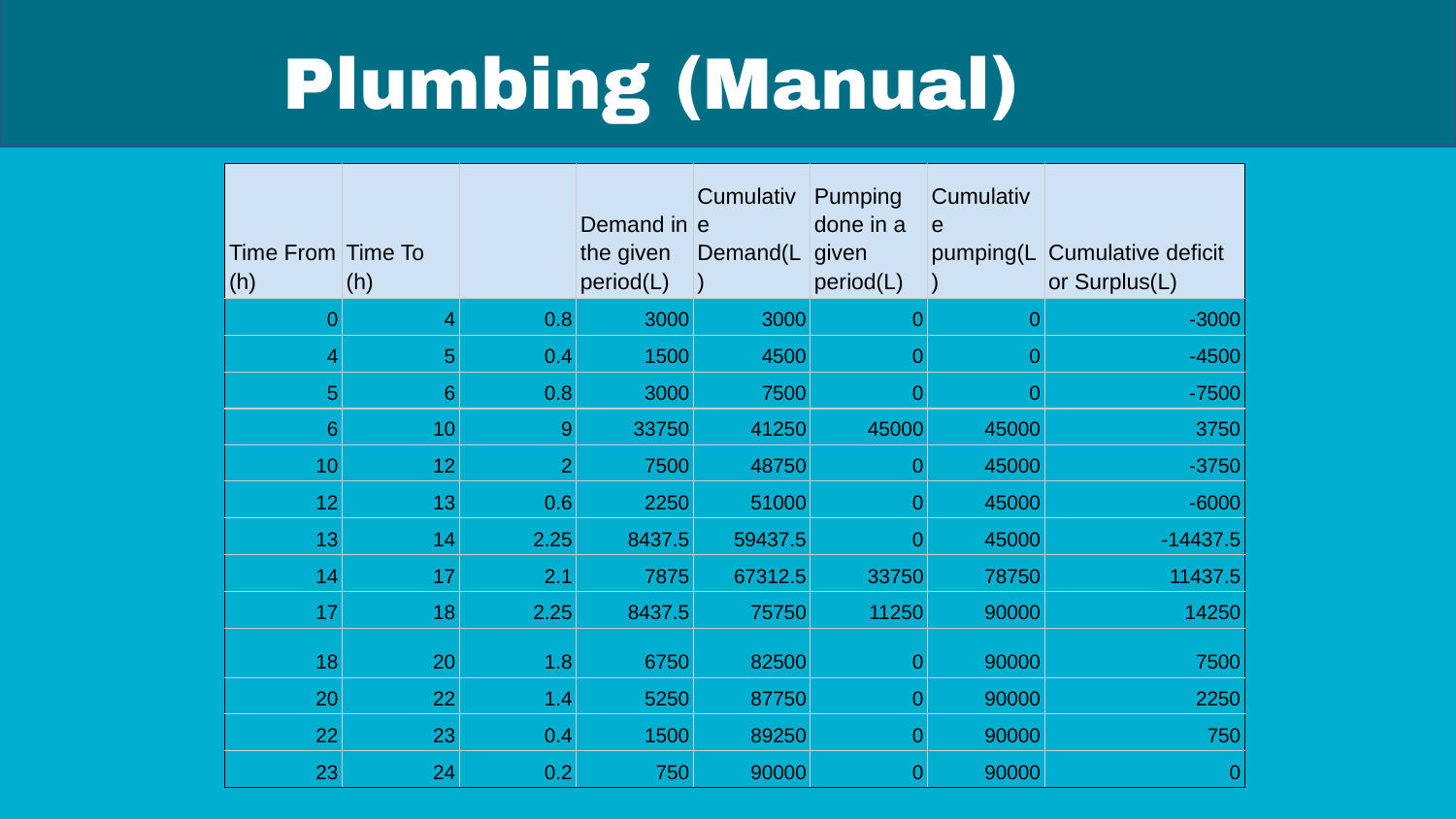

# Plumbing (Manual)

| Time From (h) | Time To (h) |  | Demand in the given period(L) | Cumulative Demand(L) | Pumping done in a given period(L) | Cumulative pumping(L) | Cumulative deficit or Surplus(L) |
| --- | --- | --- | --- | --- | --- | --- | --- |
| 0 | 4 | 0.8 | 3000 | 3000 | 0 | 0 | -3000 |
| 4 | 5 | 0.4 | 1500 | 4500 | 0 | 0 | -4500 |
| 5 | 6 | 0.8 | 3000 | 7500 | 0 | 0 | -7500 |
| 6 | 10 | 9 | 33750 | 41250 | 45000 | 45000 | 3750 |
| 10 | 12 | 2 | 7500 | 48750 | 0 | 45000 | -3750 |
| 12 | 13 | 0.6 | 2250 | 51000 | 0 | 45000 | -6000 |
| 13 | 14 | 2.25 | 8437.5 | 59437.5 | 0 | 45000 | -14437.5 |
| 14 | 17 | 2.1 | 7875 | 67312.5 | 33750 | 78750 | 11437.5 |
| 17 | 18 | 2.25 | 8437.5 | 75750 | 11250 | 90000 | 14250 |
| 18 | 20 | 1.8 | 6750 | 82500 | 0 | 90000 | 7500 |
| 20 | 22 | 1.4 | 5250 | 87750 | 0 | 90000 | 2250 |
| 22 | 23 | 0.4 | 1500 | 89250 | 0 | 90000 | 750 |
| 23 | 24 | 0.2 | 750 | 90000 | 0 | 90000 | 0 |